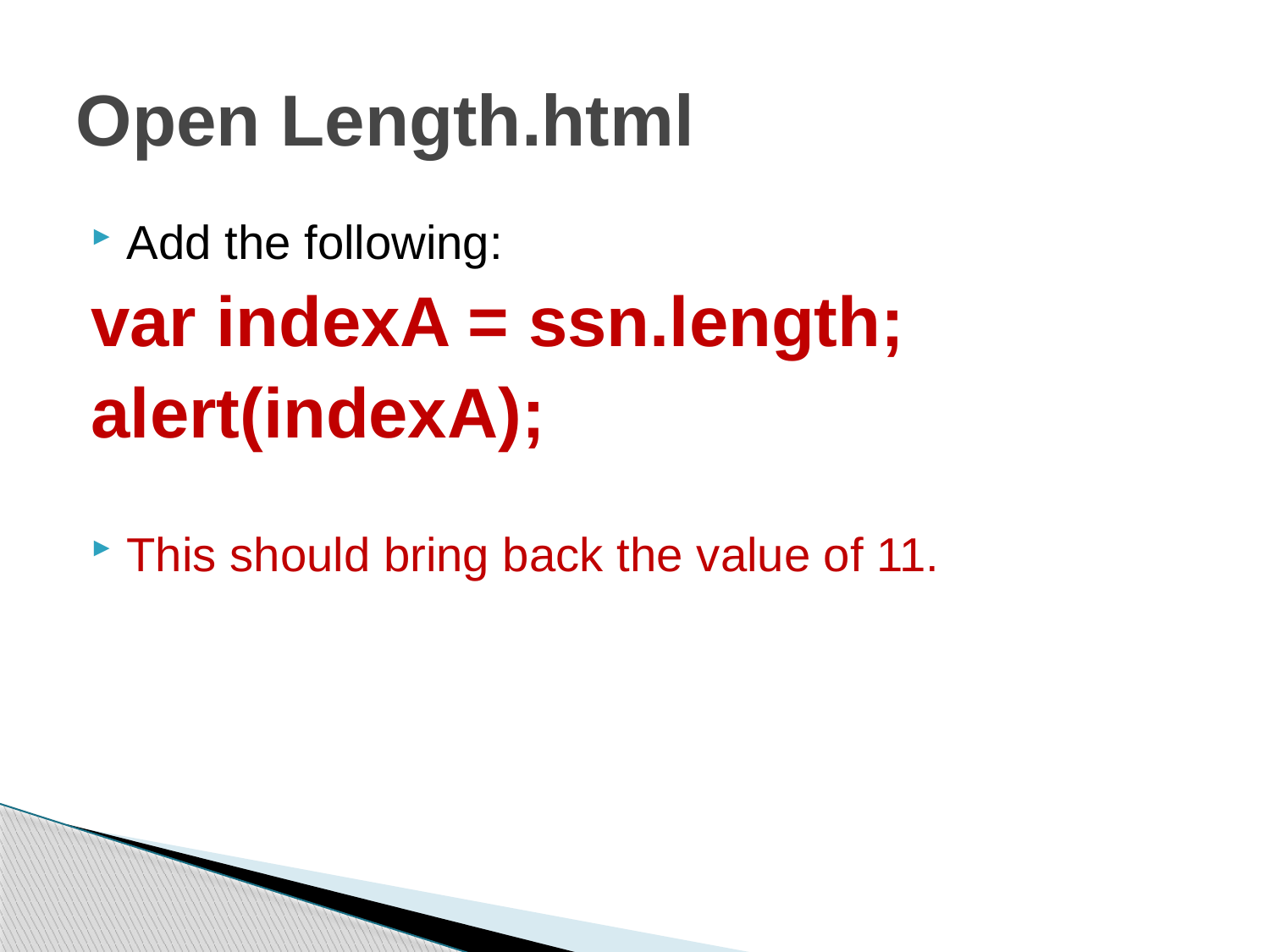

# Open Length.html
Add the following:
var indexA = ssn.length;
alert(indexA);

This should bring back the value of 11.